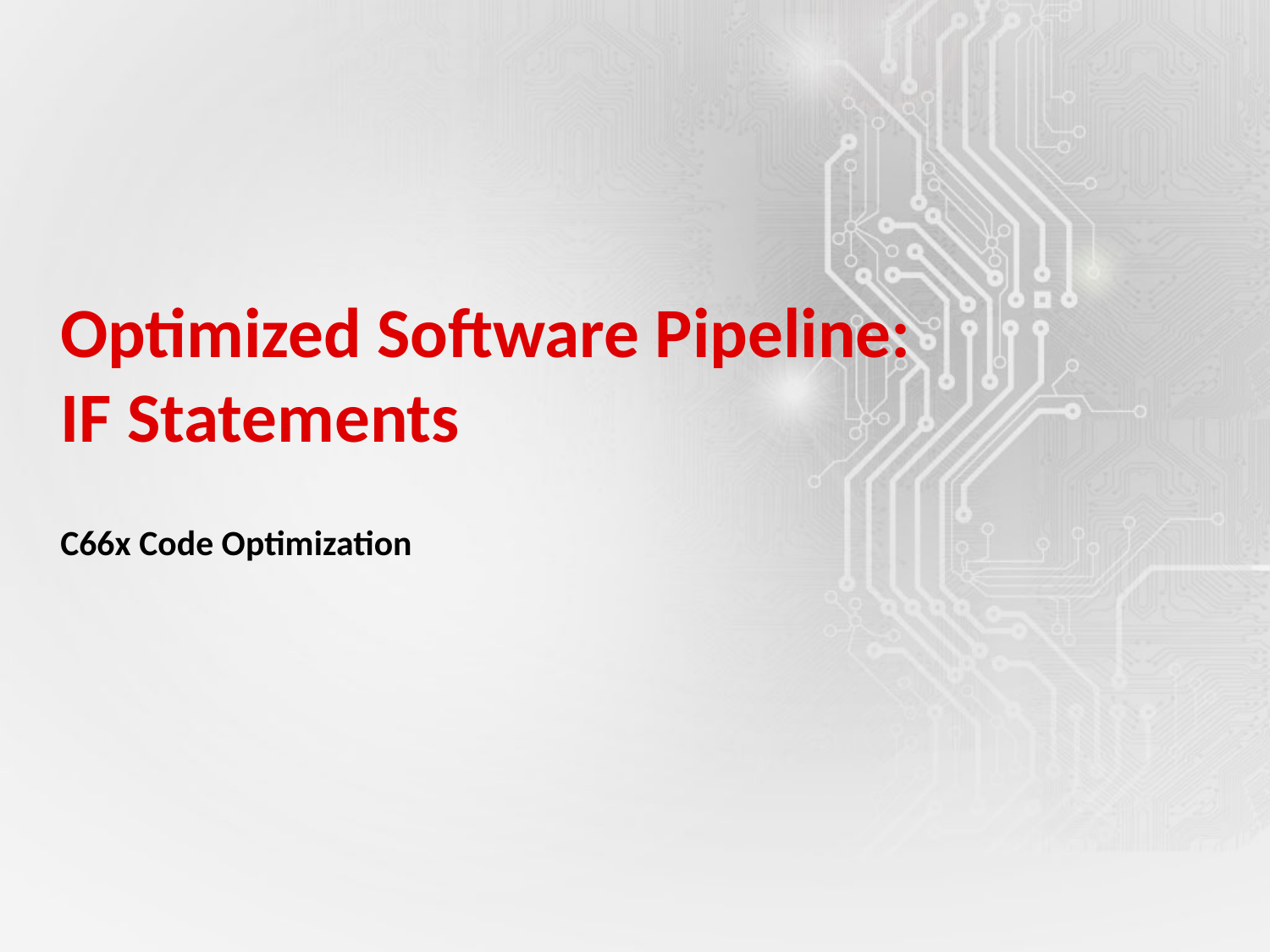

# Optimized Software Pipeline: IF Statements
C66x Code Optimization